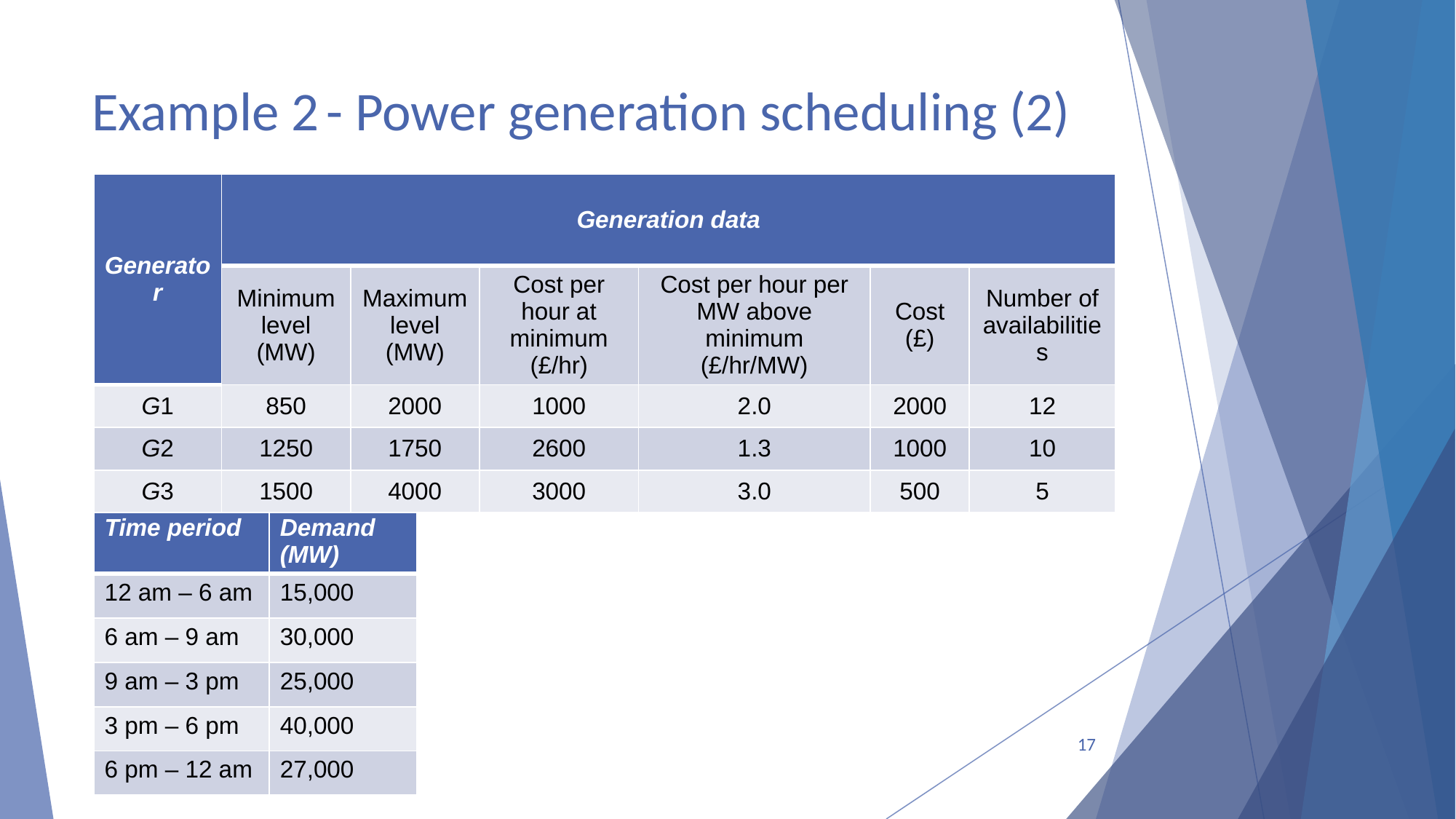

# Example 2 - Power generation scheduling (2)
| Generator | Generation data |  |  |  |  |  |
| --- | --- | --- | --- | --- | --- | --- |
|  | Minimum level (MW) | Maximum level (MW) | Cost per hour at minimum (£/hr) | Cost per hour per MW above minimum (£/hr/MW) | Cost (£) | Number of availabilities |
| G1 | 850 | 2000 | 1000 | 2.0 | 2000 | 12 |
| G2 | 1250 | 1750 | 2600 | 1.3 | 1000 | 10 |
| G3 | 1500 | 4000 | 3000 | 3.0 | 500 | 5 |
| Time period | Demand (MW) |
| --- | --- |
| 12 am – 6 am | 15,000 |
| 6 am – 9 am | 30,000 |
| 9 am – 3 pm | 25,000 |
| 3 pm – 6 pm | 40,000 |
| 6 pm – 12 am | 27,000 |
17